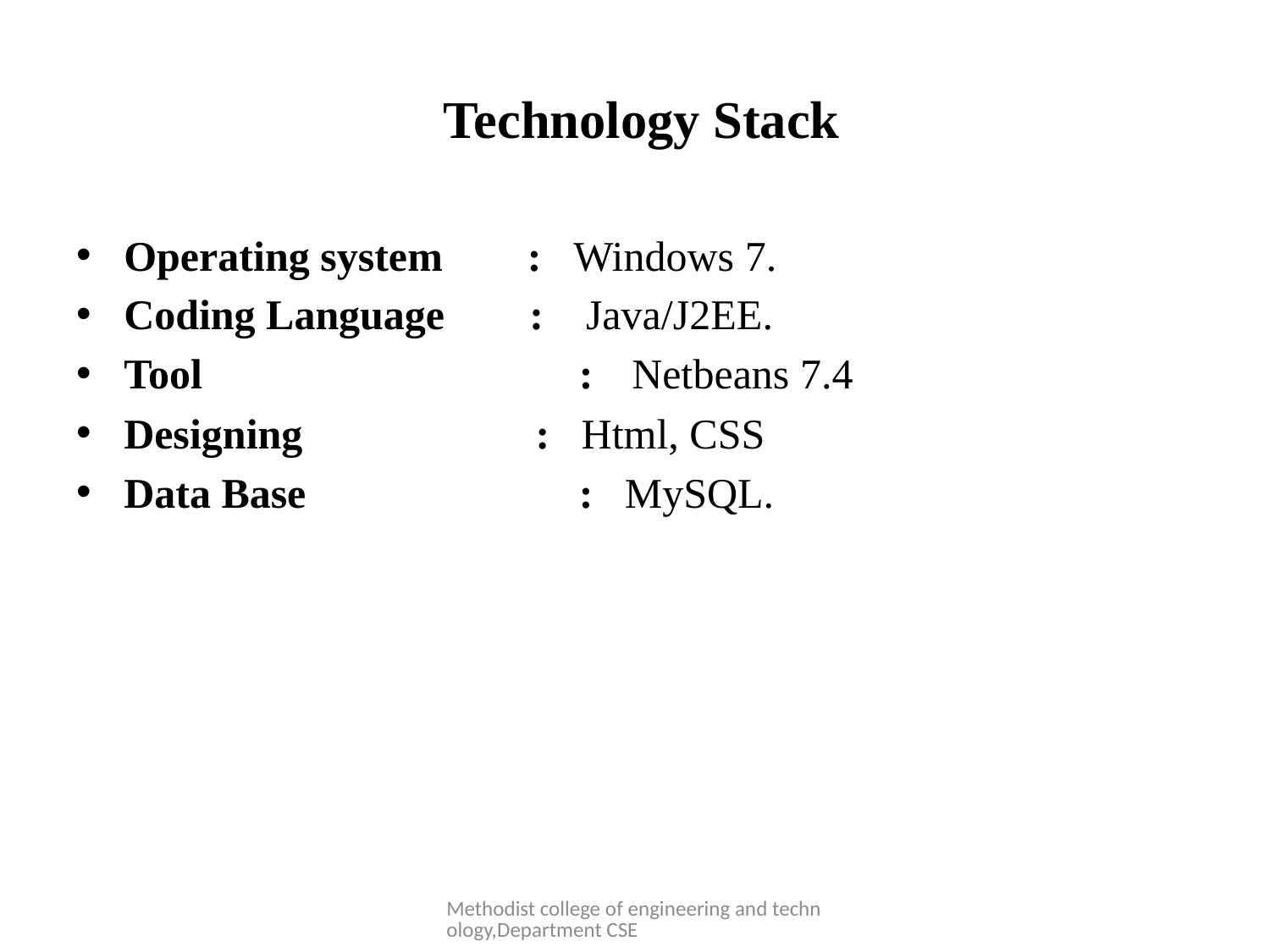

# Technology Stack
Operating system        :   Windows 7.
Coding Language        :    Java/J2EE.
Tool			       :	Netbeans 7.4
Designing                      :   Html, CSS
Data Base	                   :   MySQL.

Methodist college of engineering and technology,Department CSE